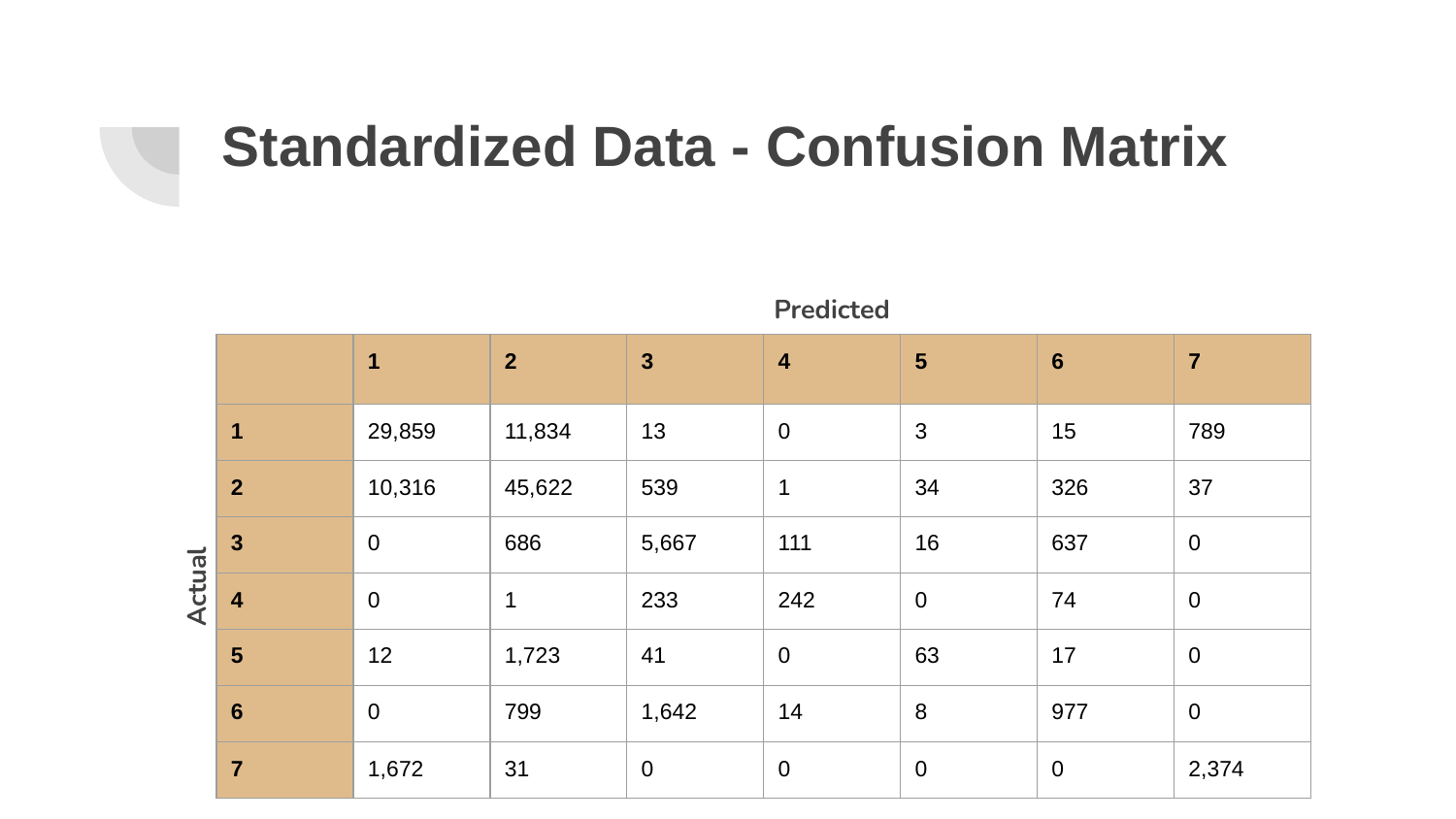

# Standardized Data - Confusion Matrix

Predicted
|  | 1 | 2 | 3 | 4 | 5 | 6 | 7 |
| --- | --- | --- | --- | --- | --- | --- | --- |
| 1 | 29,859 | 11,834 | 13 | 0 | 3 | 15 | 789 |
| 2 | 10,316 | 45,622 | 539 | 1 | 34 | 326 | 37 |
| 3 | 0 | 686 | 5,667 | 111 | 16 | 637 | 0 |
| 4 | 0 | 1 | 233 | 242 | 0 | 74 | 0 |
| 5 | 12 | 1,723 | 41 | 0 | 63 | 17 | 0 |
| 6 | 0 | 799 | 1,642 | 14 | 8 | 977 | 0 |
| 7 | 1,672 | 31 | 0 | 0 | 0 | 0 | 2,374 |
Actual